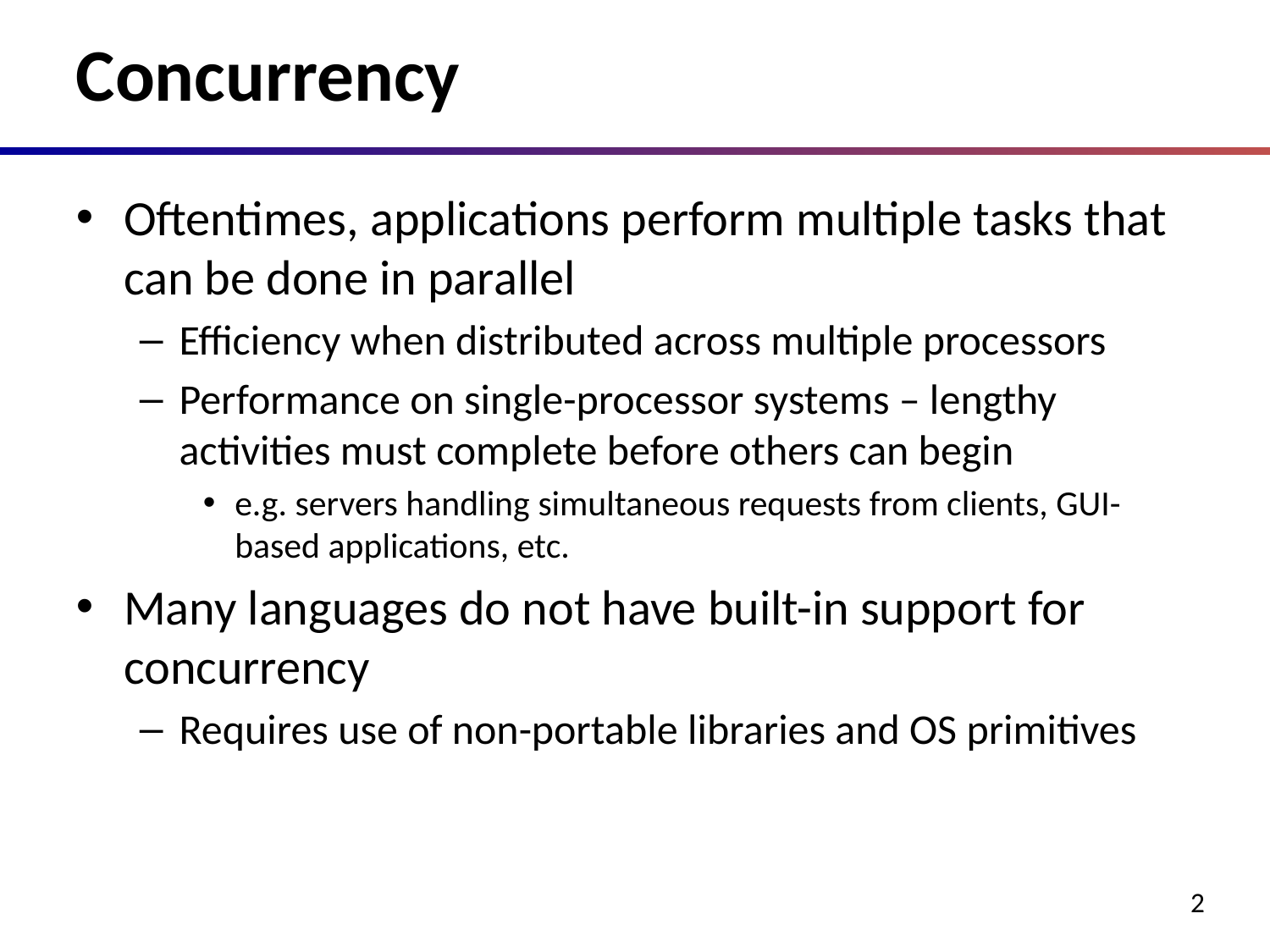

# Concurrency
Oftentimes, applications perform multiple tasks that can be done in parallel
Efficiency when distributed across multiple processors
Performance on single-processor systems – lengthy activities must complete before others can begin
e.g. servers handling simultaneous requests from clients, GUI-based applications, etc.
Many languages do not have built-in support for concurrency
Requires use of non-portable libraries and OS primitives